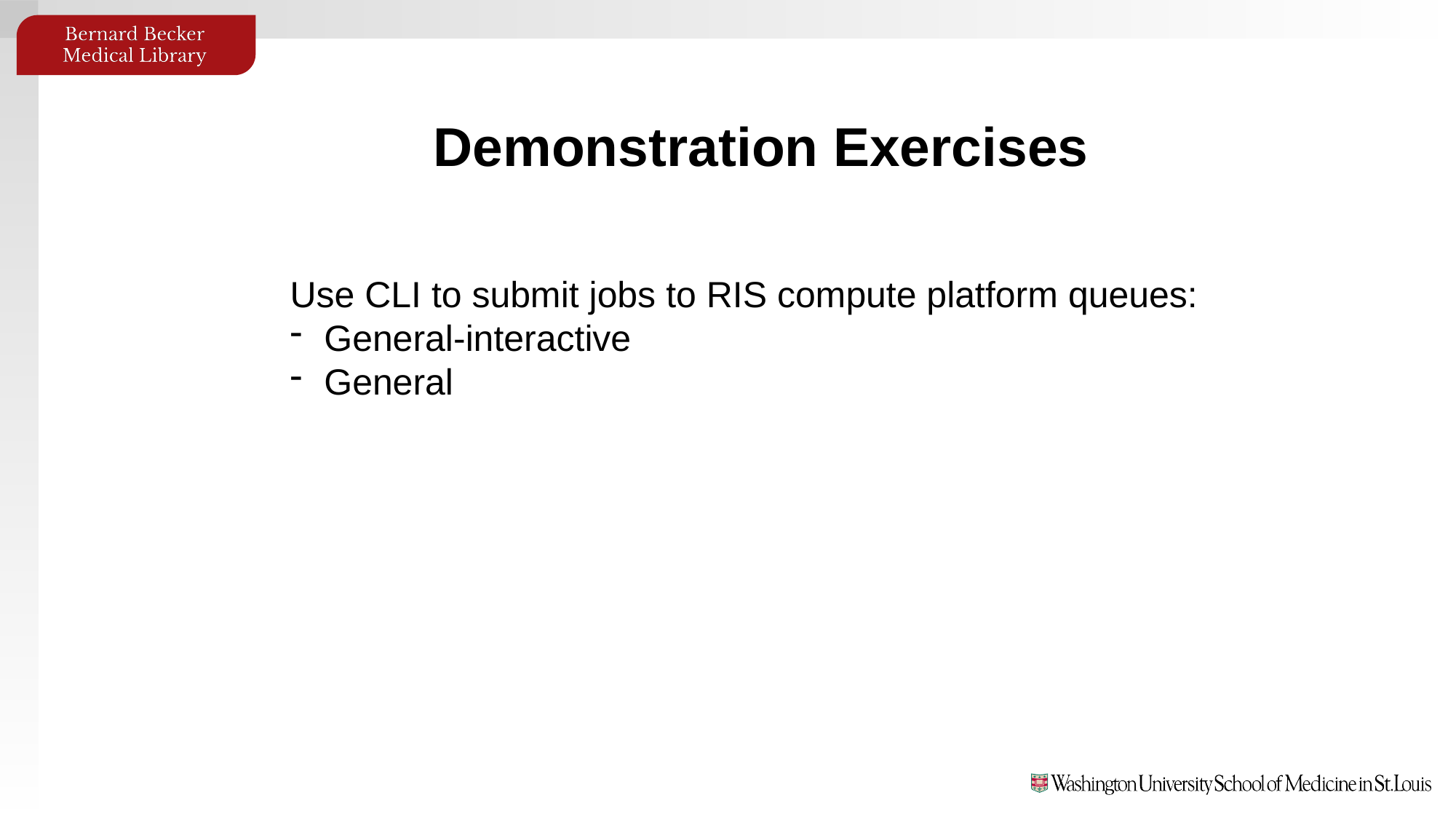

Demonstration Exercises
Use CLI to submit jobs to RIS compute platform queues:
General-interactive
General